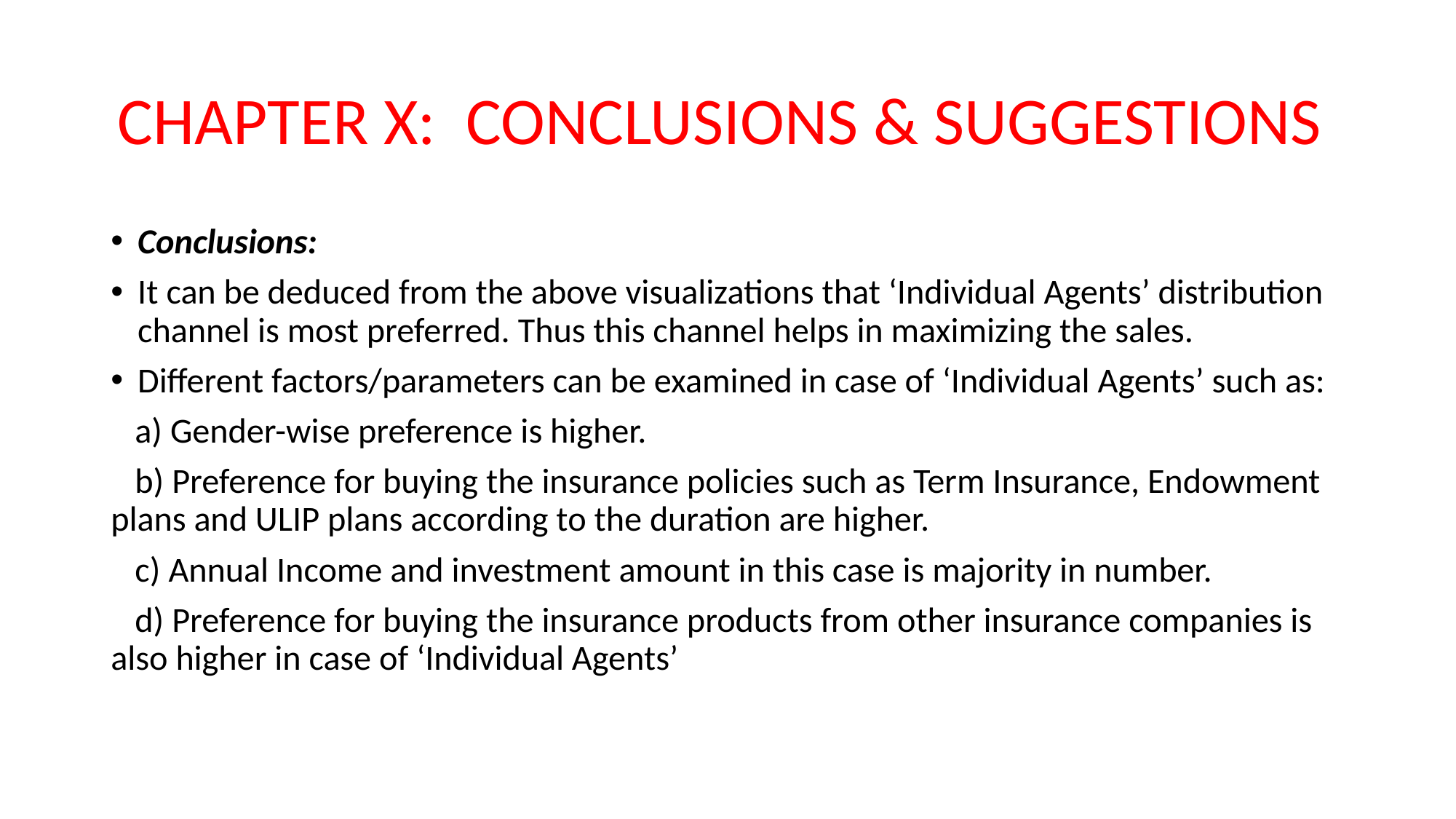

# CHAPTER X:  CONCLUSIONS & SUGGESTIONS
Conclusions:
It can be deduced from the above visualizations that ‘Individual Agents’ distribution channel is most preferred. Thus this channel helps in maximizing the sales.
Different factors/parameters can be examined in case of ‘Individual Agents’ such as:
   a) Gender-wise preference is higher.
   b) Preference for buying the insurance policies such as Term Insurance, Endowment plans and ULIP plans according to the duration are higher.
   c) Annual Income and investment amount in this case is majority in number.
   d) Preference for buying the insurance products from other insurance companies is also higher in case of ‘Individual Agents’